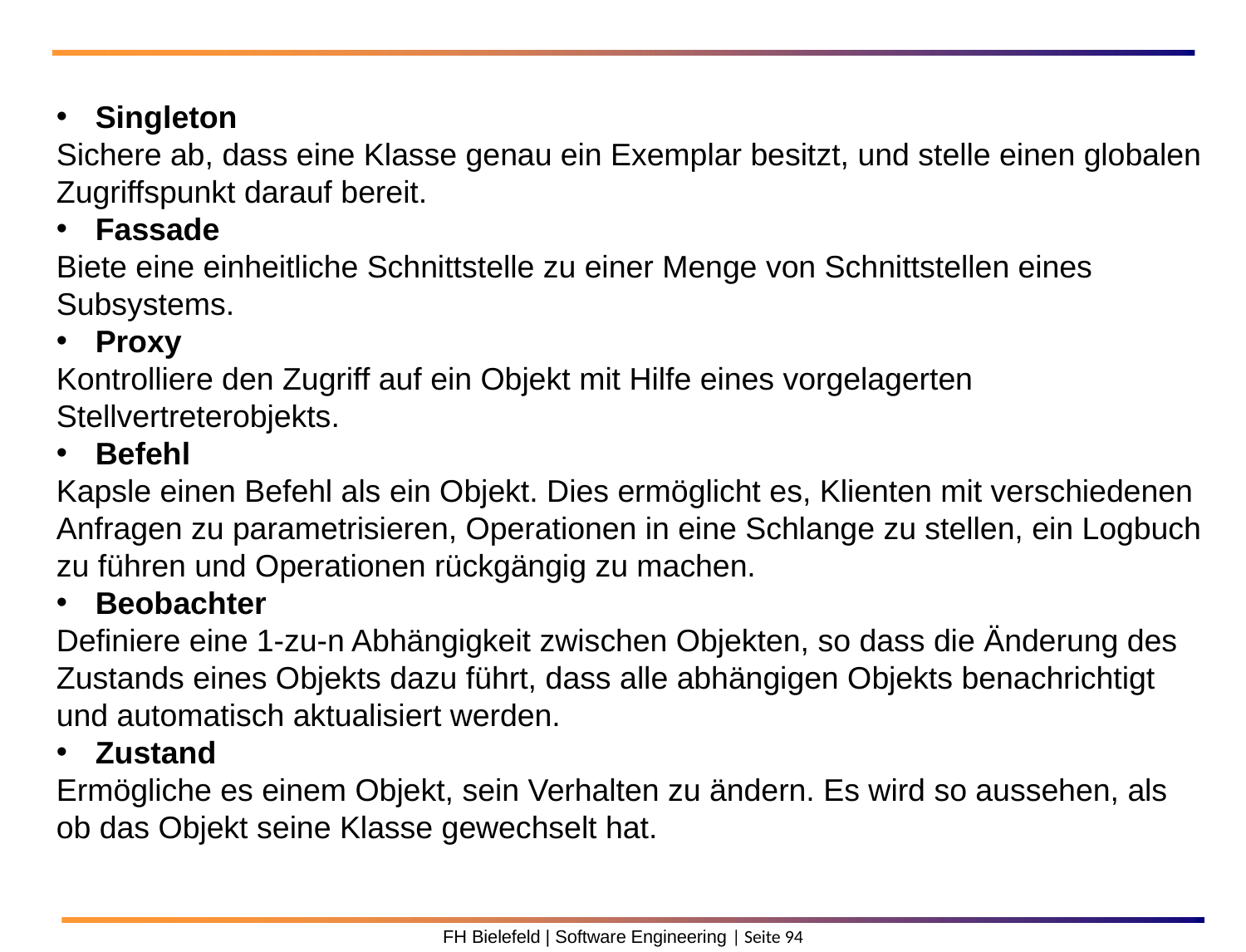

Singleton
Sichere ab, dass eine Klasse genau ein Exemplar besitzt, und stelle einen globalen Zugriffspunkt darauf bereit.
Fassade
Biete eine einheitliche Schnittstelle zu einer Menge von Schnittstellen eines Subsystems.
Proxy
Kontrolliere den Zugriff auf ein Objekt mit Hilfe eines vorgelagerten Stellvertreterobjekts.
Befehl
Kapsle einen Befehl als ein Objekt. Dies ermöglicht es, Klienten mit verschiedenen Anfragen zu parametrisieren, Operationen in eine Schlange zu stellen, ein Logbuch zu führen und Operationen rückgängig zu machen.
Beobachter
Deﬁniere eine 1-zu-n Abhängigkeit zwischen Objekten, so dass die Änderung des Zustands eines Objekts dazu führt, dass alle abhängigen Objekts benachrichtigt und automatisch aktualisiert werden.
Zustand
Ermögliche es einem Objekt, sein Verhalten zu ändern. Es wird so aussehen, als ob das Objekt seine Klasse gewechselt hat.